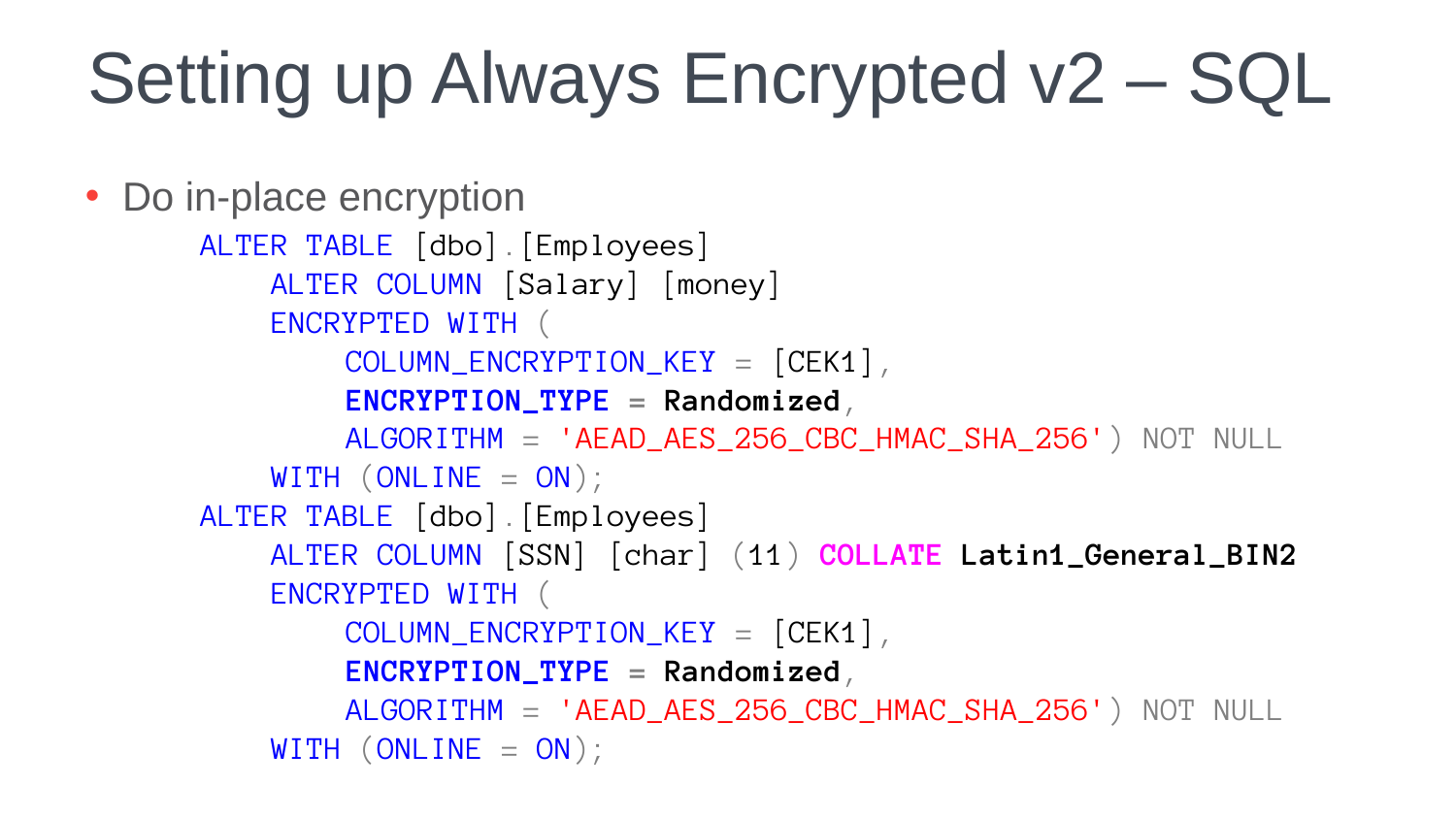

# Setting up Always Encrypted v2 – SQL
Do in-place encryption
ALTER TABLE [dbo].[Employees]
    ALTER COLUMN [Salary] [money]
    ENCRYPTED WITH (
	COLUMN_ENCRYPTION_KEY = [CEK1],
ENCRYPTION_TYPE = Randomized,
ALGORITHM = 'AEAD_AES_256_CBC_HMAC_SHA_256') NOT NULL
    WITH (ONLINE = ON);
ALTER TABLE [dbo].[Employees]
    ALTER COLUMN [SSN] [char] (11) COLLATE Latin1_General_BIN2
    ENCRYPTED WITH (
	COLUMN_ENCRYPTION_KEY = [CEK1],
	ENCRYPTION_TYPE = Randomized,
	ALGORITHM = 'AEAD_AES_256_CBC_HMAC_SHA_256') NOT NULL
    WITH (ONLINE = ON);